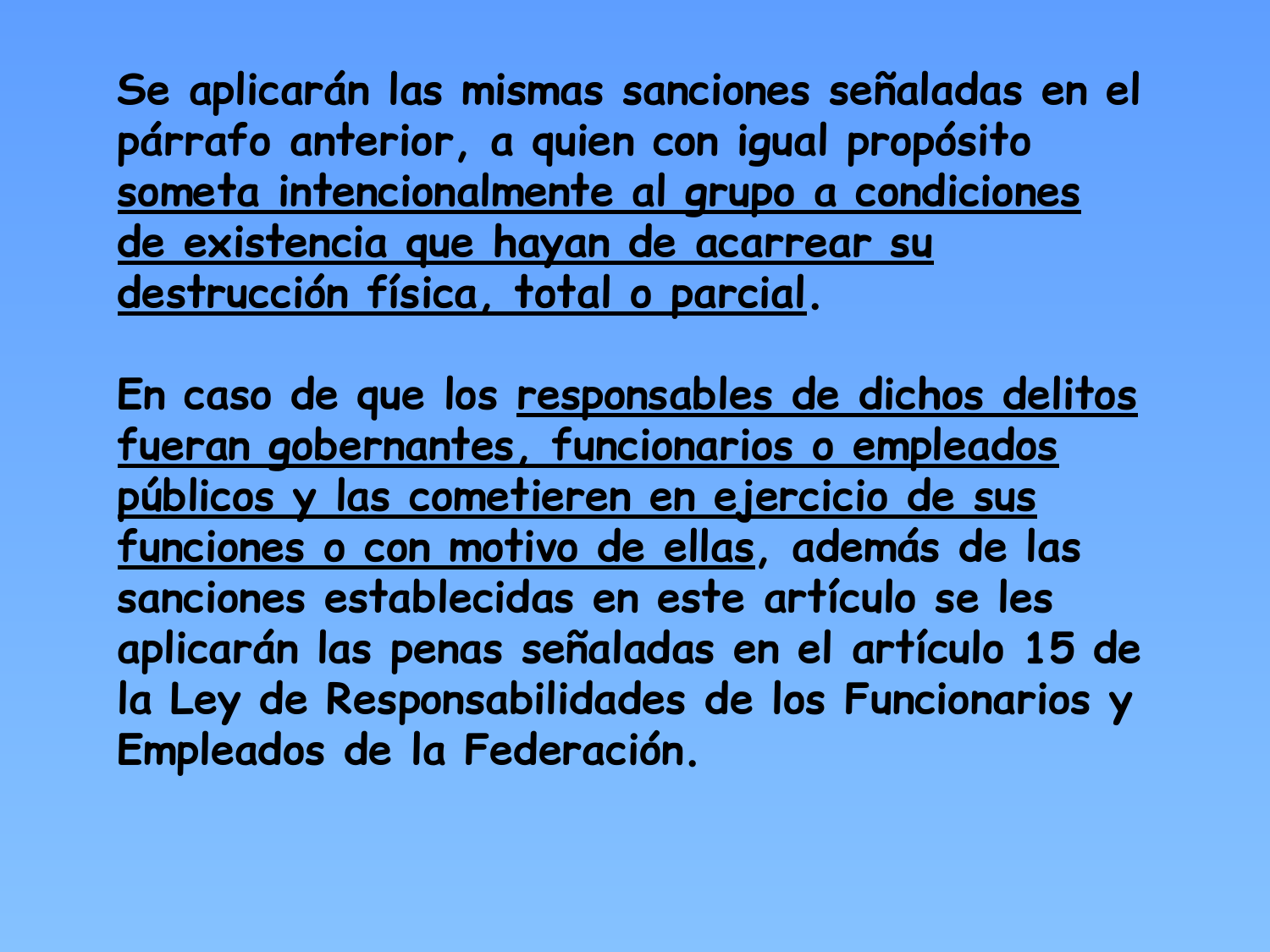

Se aplicarán las mismas sanciones señaladas en el párrafo anterior, a quien con igual propósito someta intencionalmente al grupo a condiciones de existencia que hayan de acarrear su destrucción física, total o parcial.

En caso de que los responsables de dichos delitos fueran gobernantes, funcionarios o empleados públicos y las cometieren en ejercicio de sus funciones o con motivo de ellas, además de las sanciones establecidas en este artículo se les aplicarán las penas señaladas en el artículo 15 de la Ley de Responsabilidades de los Funcionarios y Empleados de la Federación.